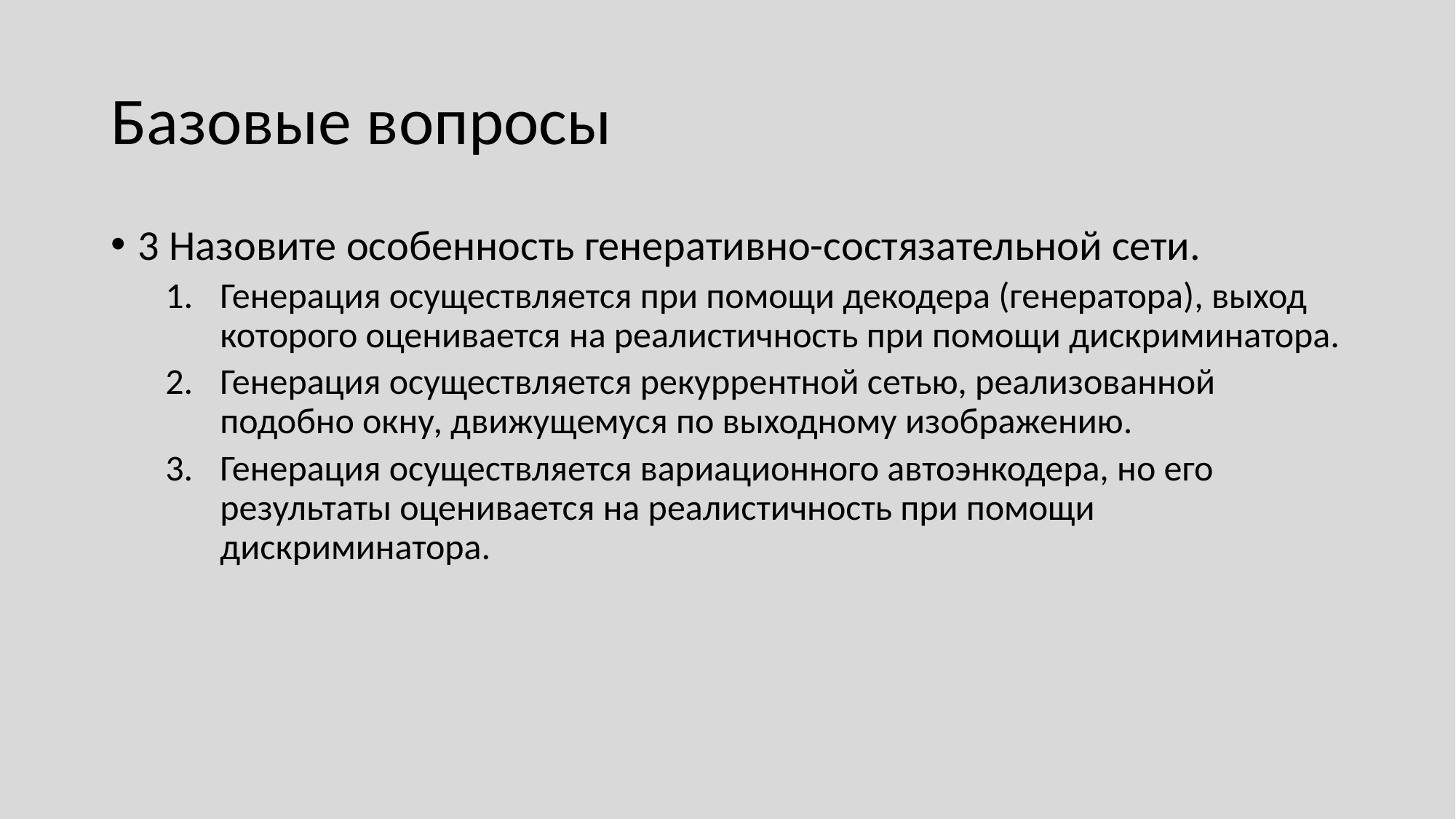

# Базовые вопросы
3 Назовите особенность генеративно-состязательной сети.
Генерация осуществляется при помощи декодера (генератора), выход которого оценивается на реалистичность при помощи дискриминатора.
Генерация осуществляется рекуррентной сетью, реализованной подобно окну, движущемуся по выходному изображению.
Генерация осуществляется вариационного автоэнкодера, но его результаты оценивается на реалистичность при помощи дискриминатора.